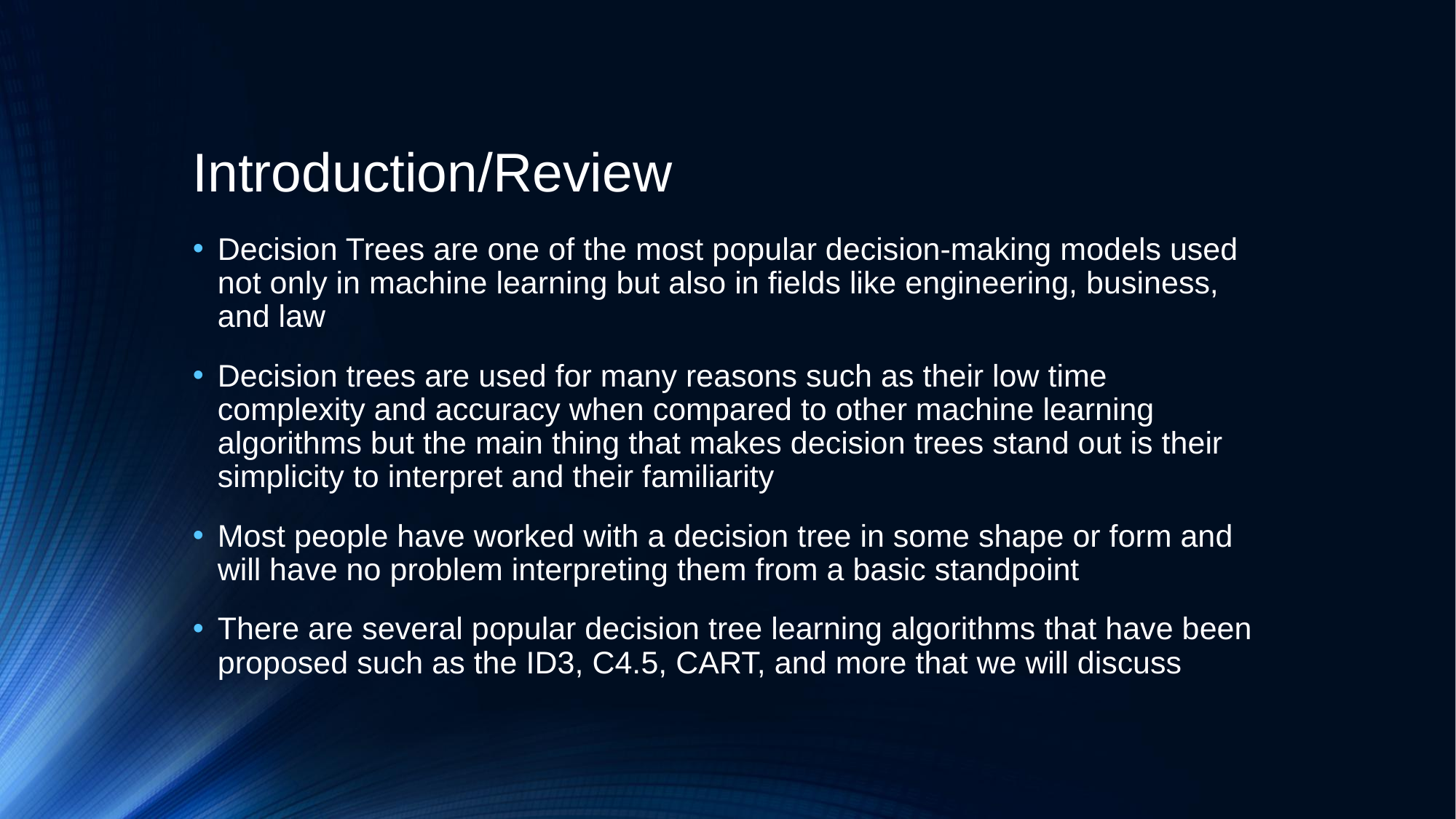

# Introduction/Review
Decision Trees are one of the most popular decision-making models used not only in machine learning but also in fields like engineering, business, and law
Decision trees are used for many reasons such as their low time complexity and accuracy when compared to other machine learning algorithms but the main thing that makes decision trees stand out is their simplicity to interpret and their familiarity
Most people have worked with a decision tree in some shape or form and will have no problem interpreting them from a basic standpoint
There are several popular decision tree learning algorithms that have been proposed such as the ID3, C4.5, CART, and more that we will discuss